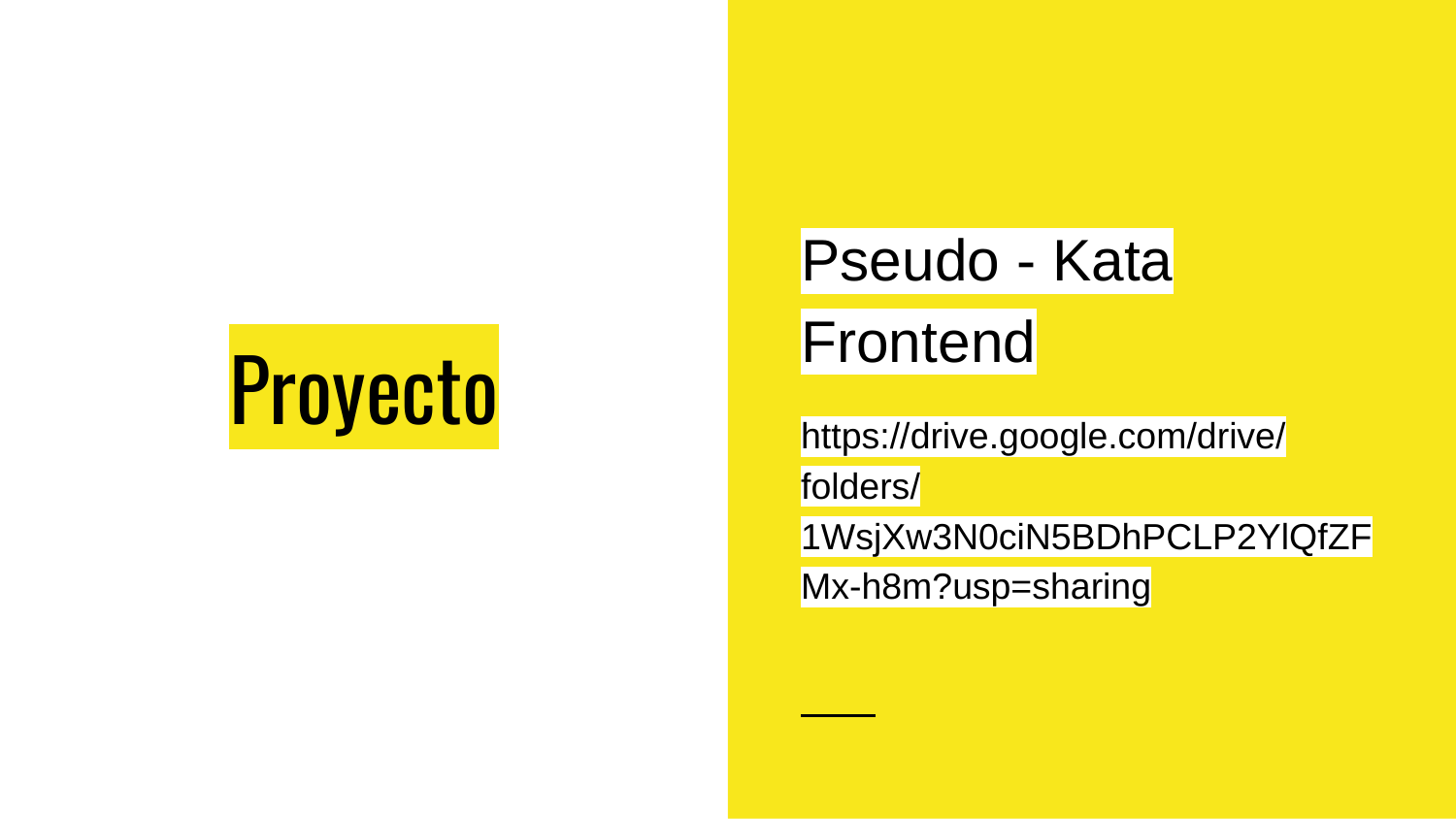

Pseudo - Kata Frontend
https://drive.google.com/drive/folders/1WsjXw3N0ciN5BDhPCLP2YlQfZFMx-h8m?usp=sharing
# Proyecto